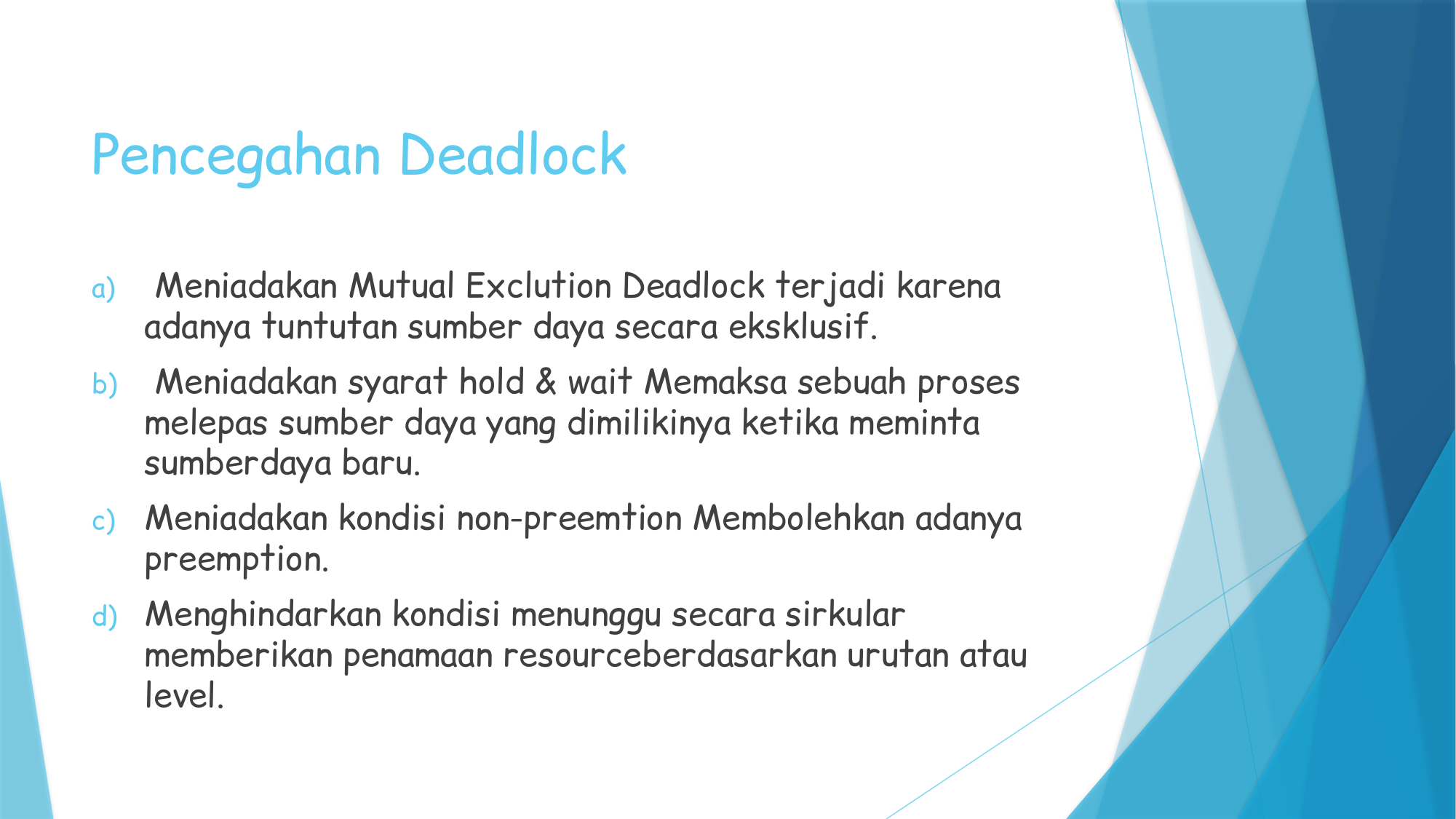

# Pencegahan Deadlock
 Meniadakan Mutual Exclution Deadlock terjadi karena adanya tuntutan sumber daya secara eksklusif.
 Meniadakan syarat hold & wait Memaksa sebuah proses melepas sumber daya yang dimilikinya ketika meminta sumberdaya baru.
Meniadakan kondisi non-preemtion Membolehkan adanya preemption.
Menghindarkan kondisi menunggu secara sirkular memberikan penamaan resourceberdasarkan urutan atau level.